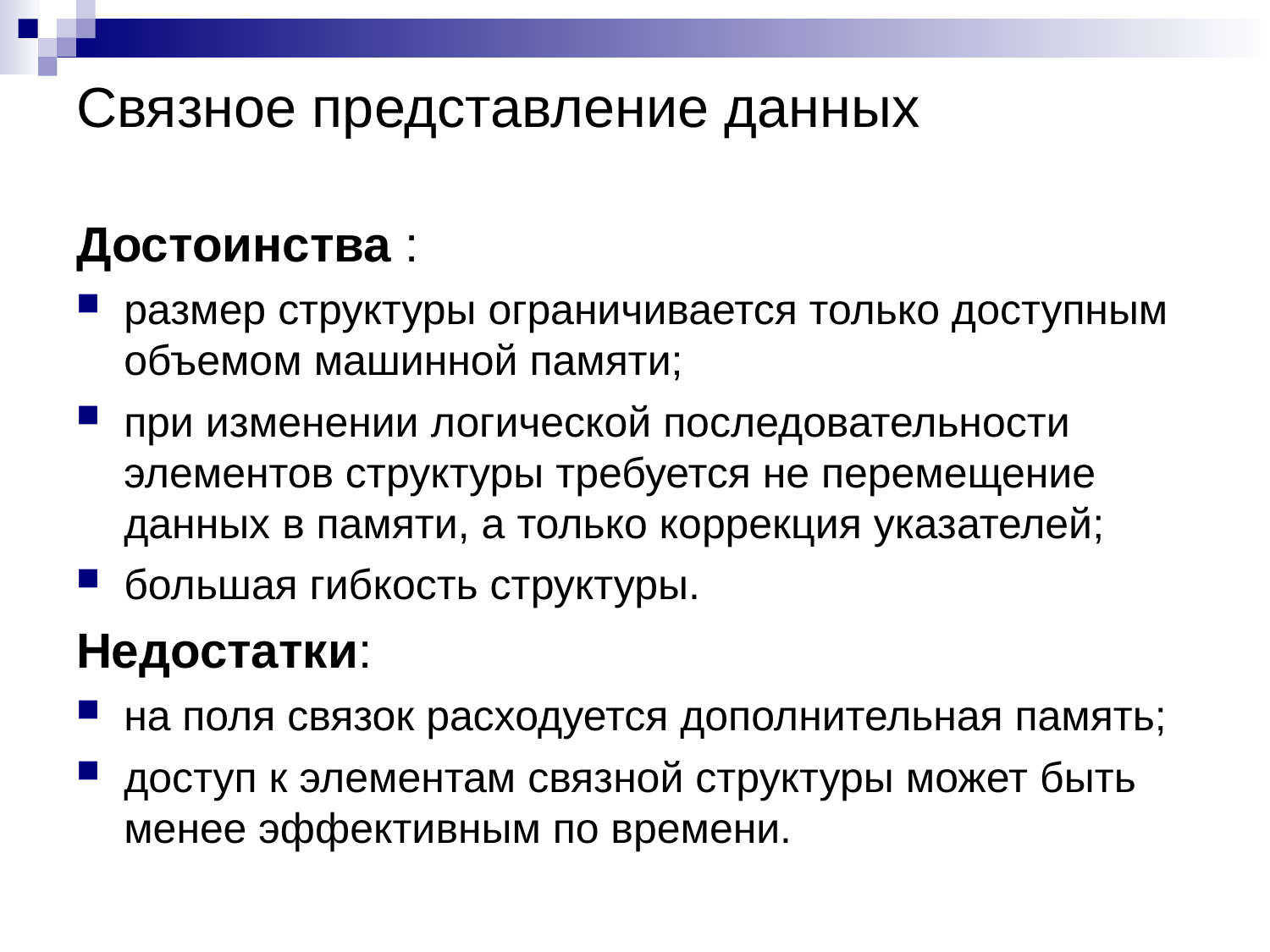

# Связное представление данных
Достоинства :
размер структуры ограничивается только доступным объемом машинной памяти;
при изменении логической последовательности элементов структуры требуется не перемещение данных в памяти, а только коррекция указателей;
большая гибкость структуры.
Недостатки:
на поля связок расходуется дополнительная память;
доступ к элементам связной структуры может быть менее эффективным по времени.